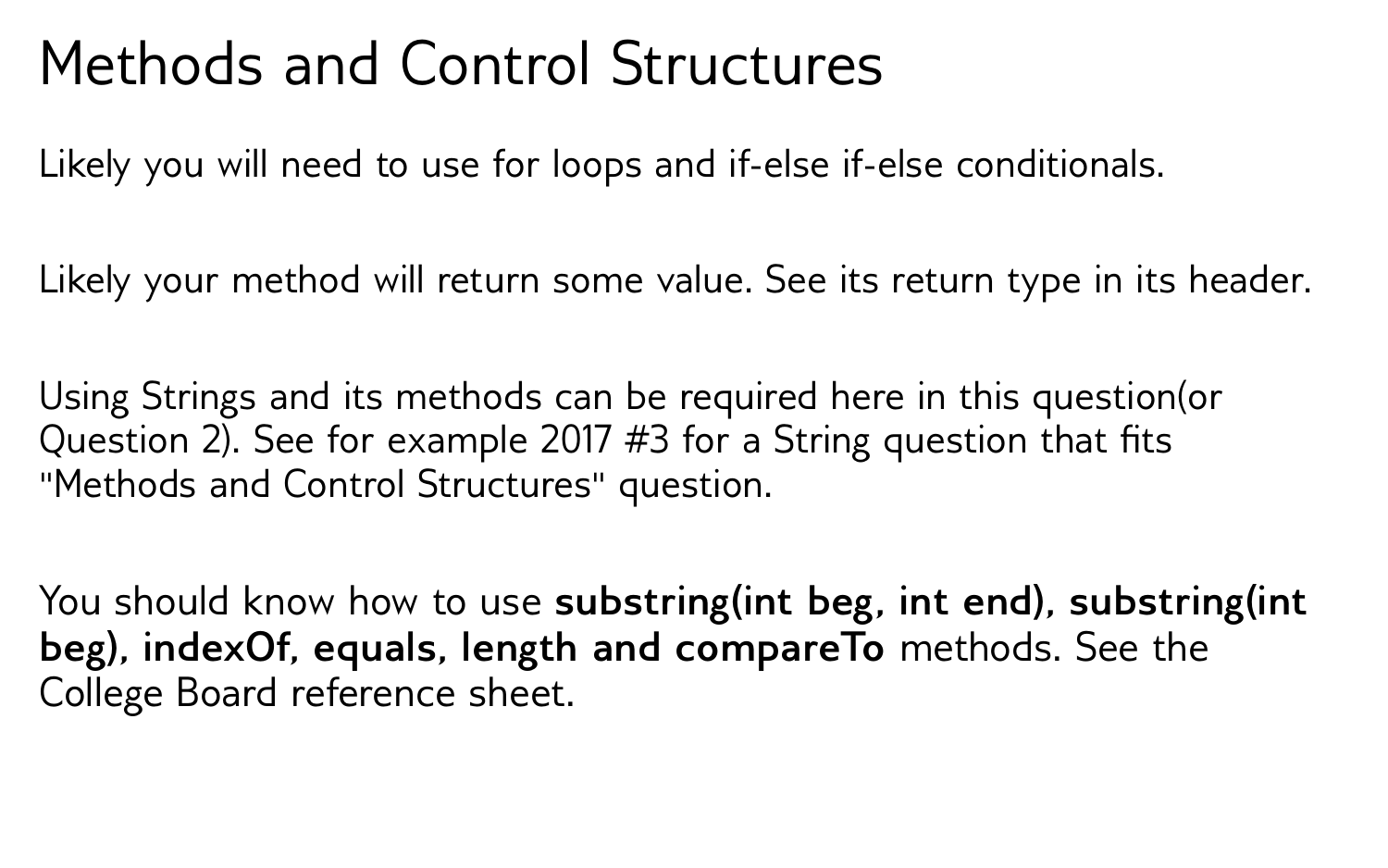

# Methods and Control Structures
Likely you will need to use for loops and if-else if-else conditionals.

Likely your method will return some value. See its return type in its header.

Using Strings and its methods can be required here in this question(or Question 2). See for example 2017 #3 for a String question that fits "Methods and Control Structures" question.

You should know how to use substring(int beg, int end), substring(int beg), indexOf, equals, length and compareTo methods. See the College Board reference sheet.